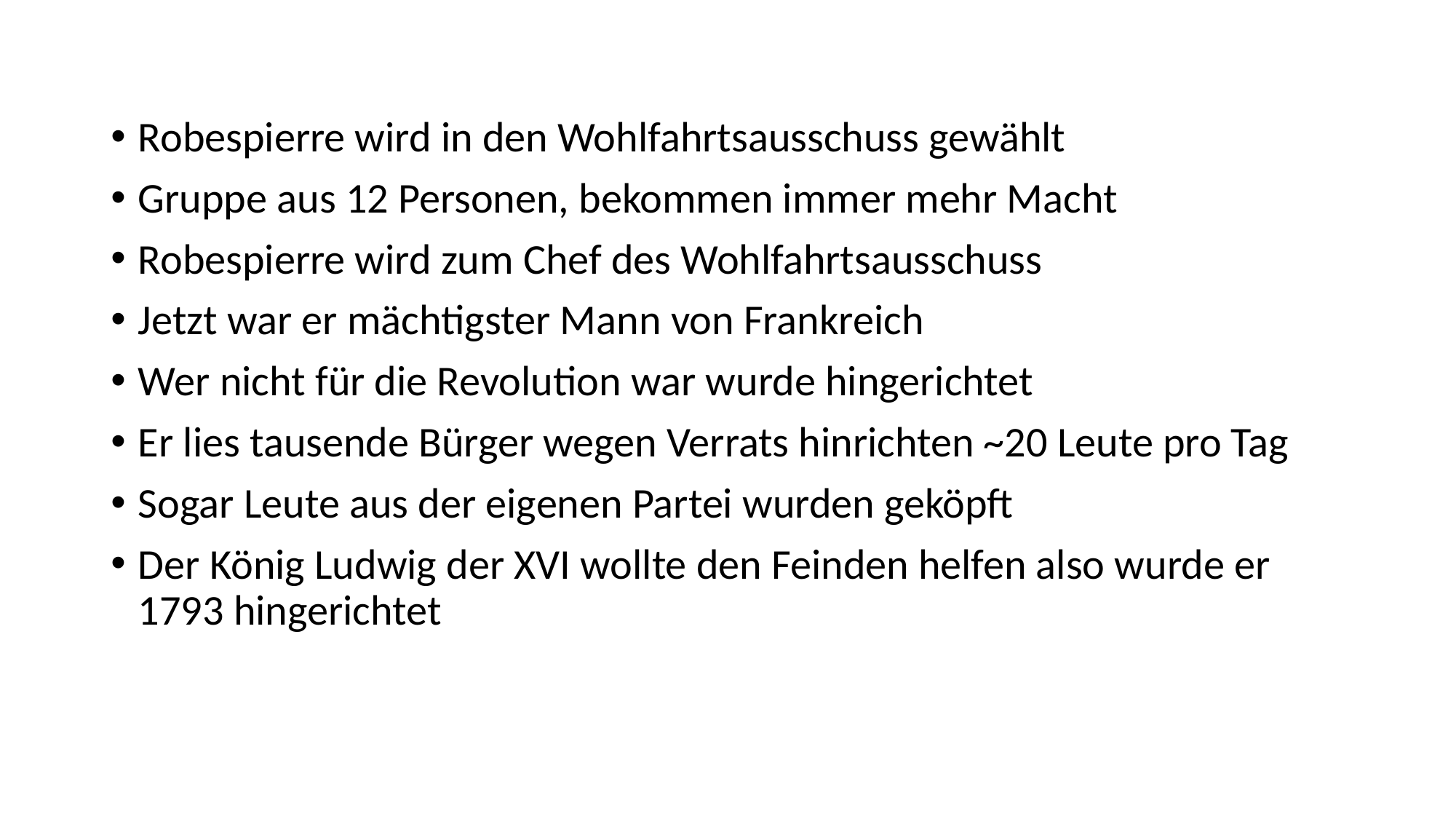

Robespierre wird in den Wohlfahrtsausschuss gewählt
Gruppe aus 12 Personen, bekommen immer mehr Macht
Robespierre wird zum Chef des Wohlfahrtsausschuss
Jetzt war er mächtigster Mann von Frankreich
Wer nicht für die Revolution war wurde hingerichtet
Er lies tausende Bürger wegen Verrats hinrichten ~20 Leute pro Tag
Sogar Leute aus der eigenen Partei wurden geköpft
Der König Ludwig der XVI wollte den Feinden helfen also wurde er 1793 hingerichtet